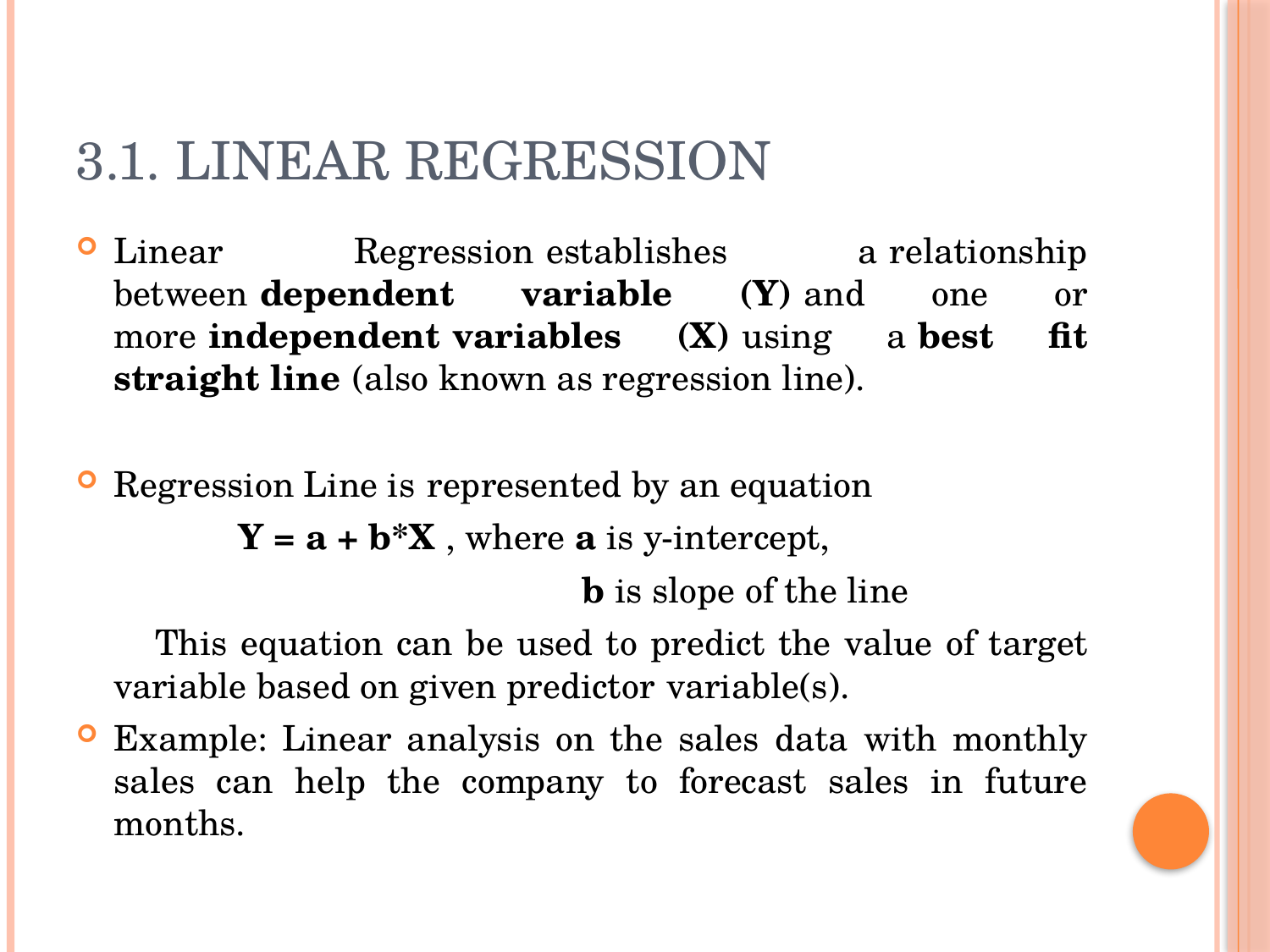

# 3.1. Linear Regression
Linear Regression establishes a relationship between dependent variable (Y) and one or more independent variables (X) using a best fit straight line (also known as regression line).

Regression Line is represented by an equation
                Y = a + b*X , where a is y-intercept,
                                                    b is slope of the line
      This equation can be used to predict the value of target variable based on given predictor variable(s).
Example: Linear analysis on the sales data with monthly sales can help the company to forecast sales in future months.